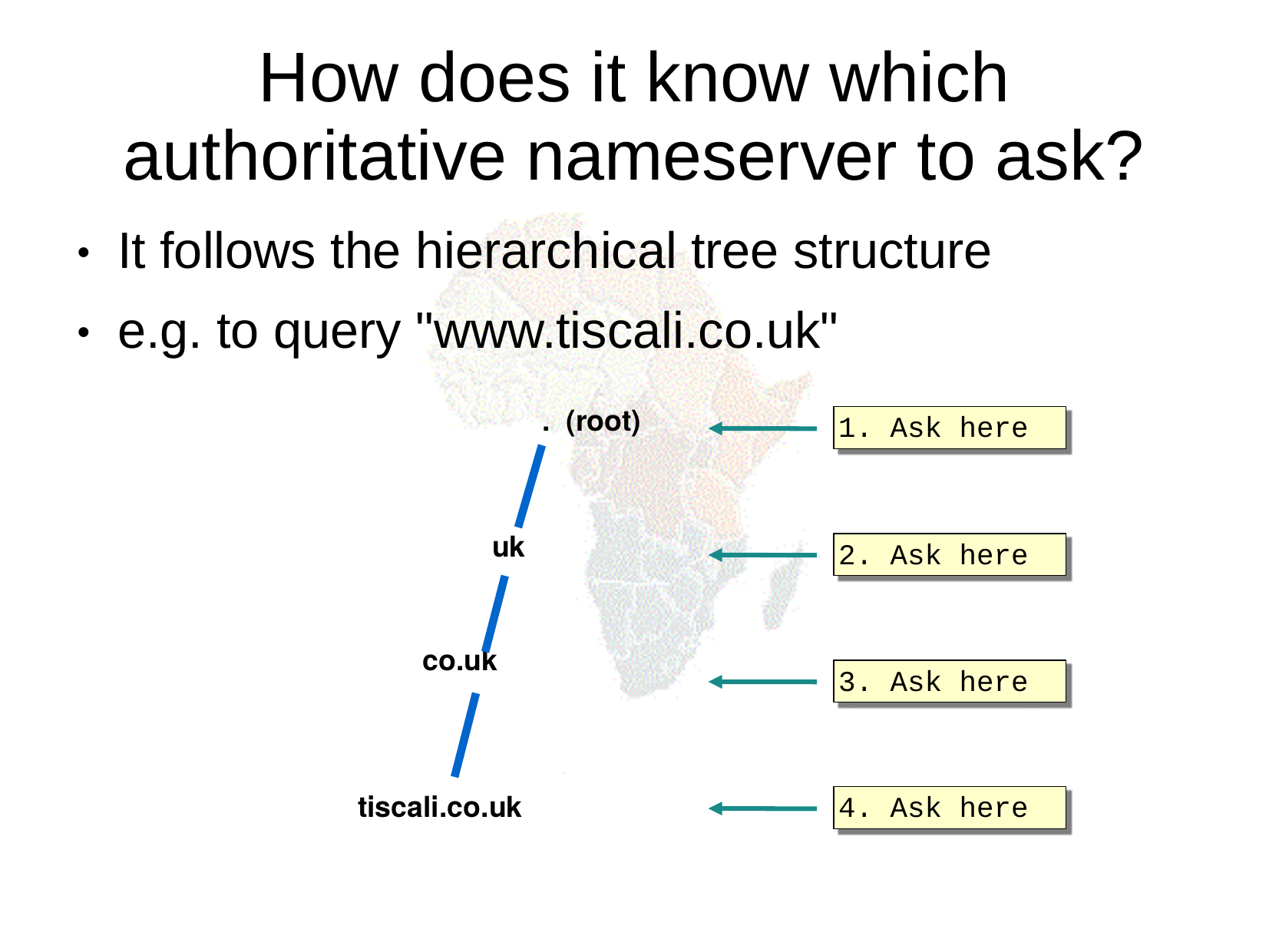

How does it know which authoritative nameserver to ask?
It follows the hierarchical tree structure
e.g. to query "www.tiscali.co.uk"
.  (root)
1. Ask here

uk
2. Ask here

co.uk
3. Ask here

tiscali.co.uk
4. Ask here